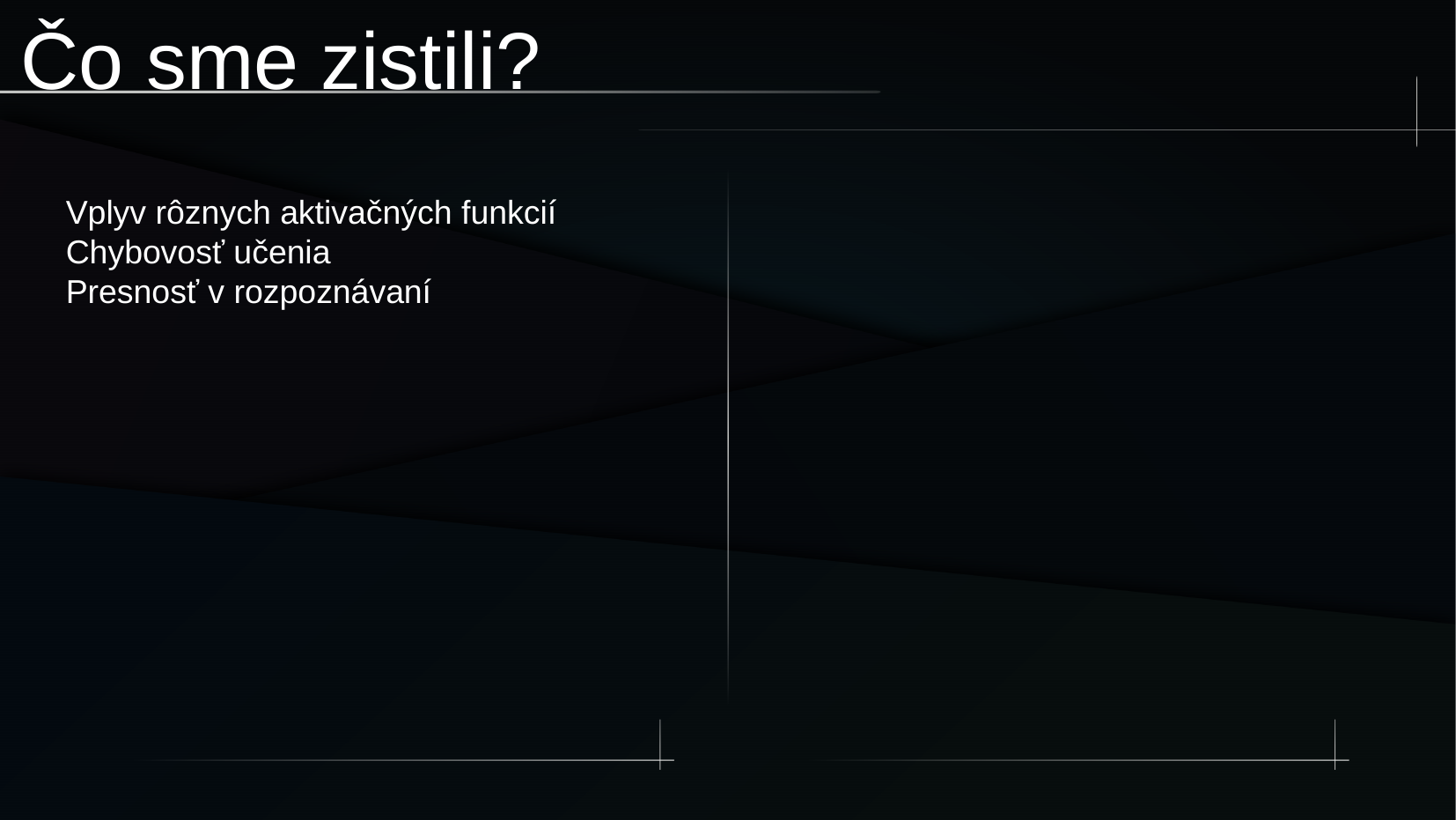

Čo sme zistili?
Vplyv rôznych aktivačných funkcií
Chybovosť učenia
Presnosť v rozpoznávaní